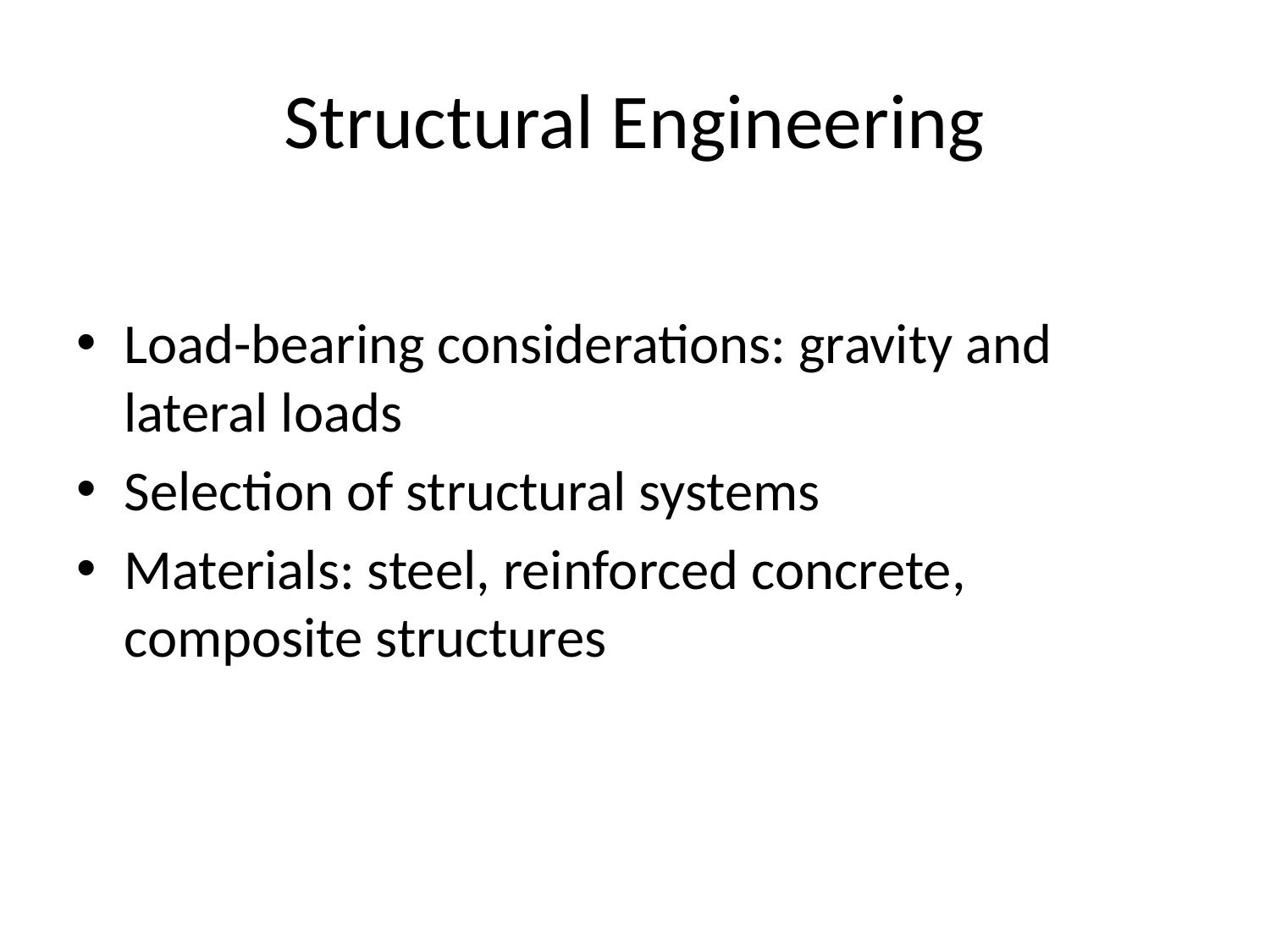

# Structural Engineering

Load-bearing considerations: gravity and lateral loads
Selection of structural systems
Materials: steel, reinforced concrete, composite structures